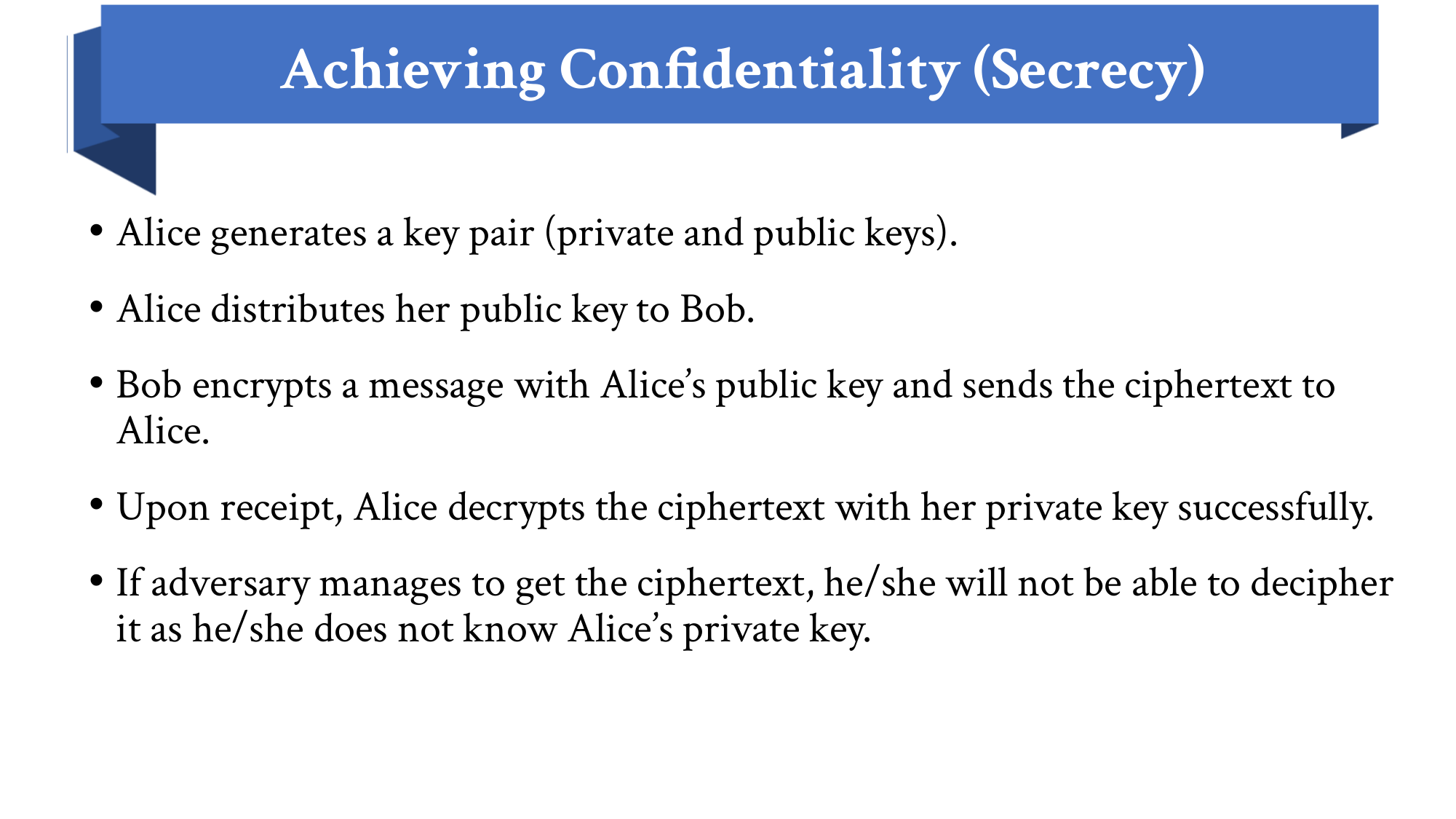

# Achieving Confidentiality (Secrecy)
Alice generates a key pair (private and public keys).
Alice distributes her public key to Bob.
Bob encrypts a message with Alice’s public key and sends the ciphertext to Alice.
Upon receipt, Alice decrypts the ciphertext with her private key successfully.
If adversary manages to get the ciphertext, he/she will not be able to decipher it as he/she does not know Alice’s private key.